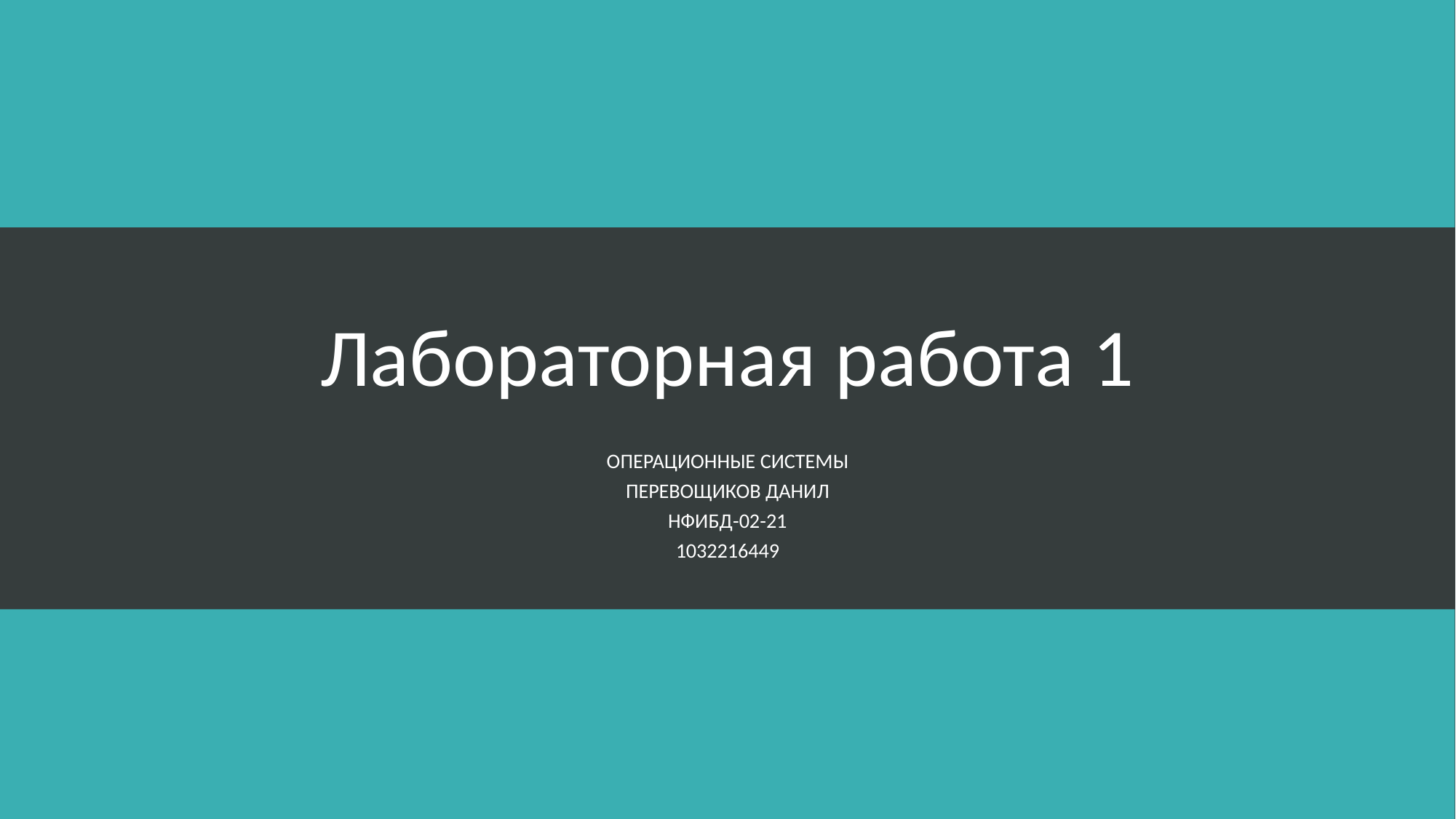

# Лабораторная работа 1
Операционные системы
Перевощиков Данил
НФИбд-02-21
1032216449